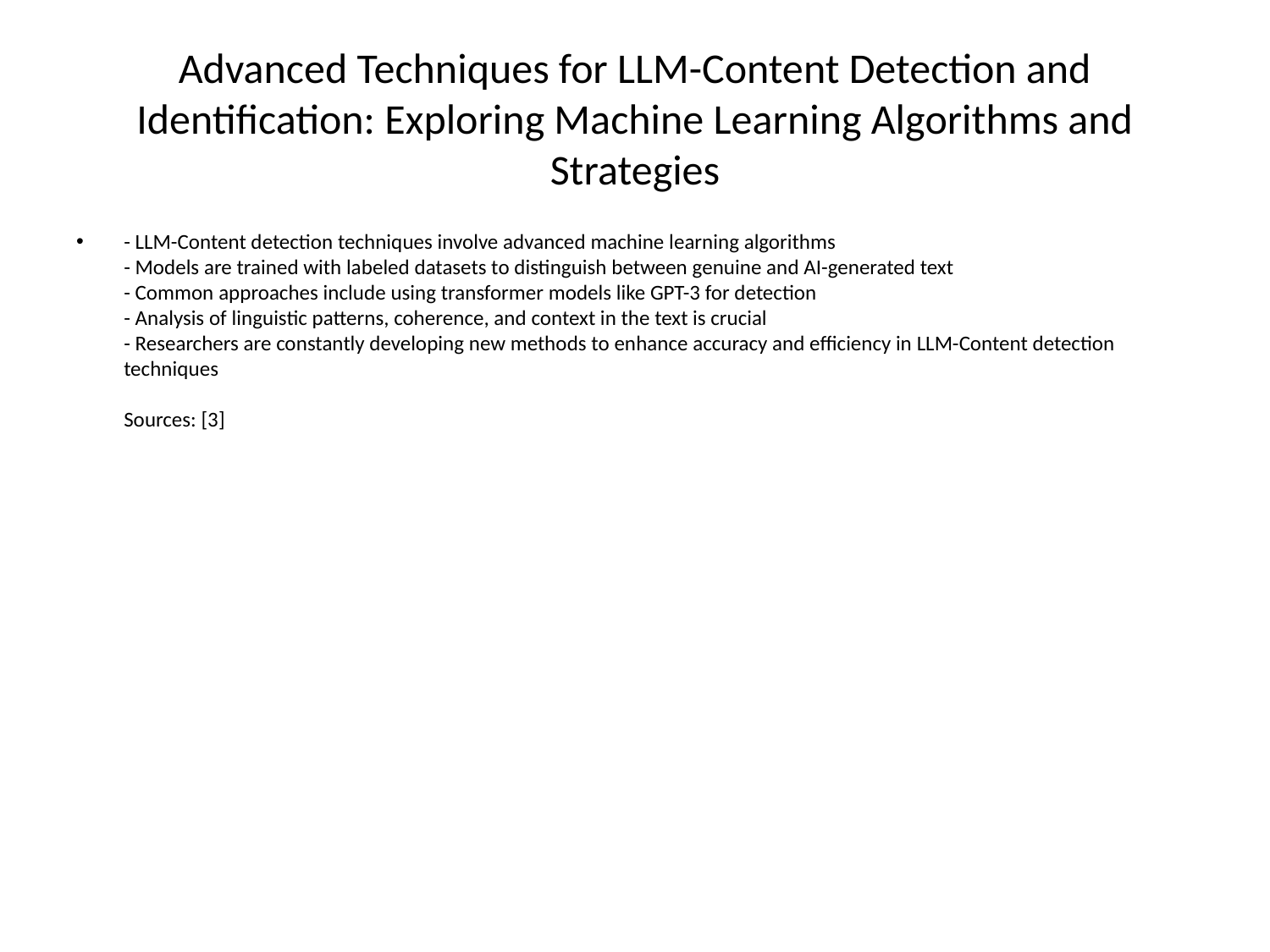

# Advanced Techniques for LLM-Content Detection and Identification: Exploring Machine Learning Algorithms and Strategies
- LLM-Content detection techniques involve advanced machine learning algorithms
- Models are trained with labeled datasets to distinguish between genuine and AI-generated text
- Common approaches include using transformer models like GPT-3 for detection
- Analysis of linguistic patterns, coherence, and context in the text is crucial
- Researchers are constantly developing new methods to enhance accuracy and efficiency in LLM-Content detection techniques
Sources: [3]